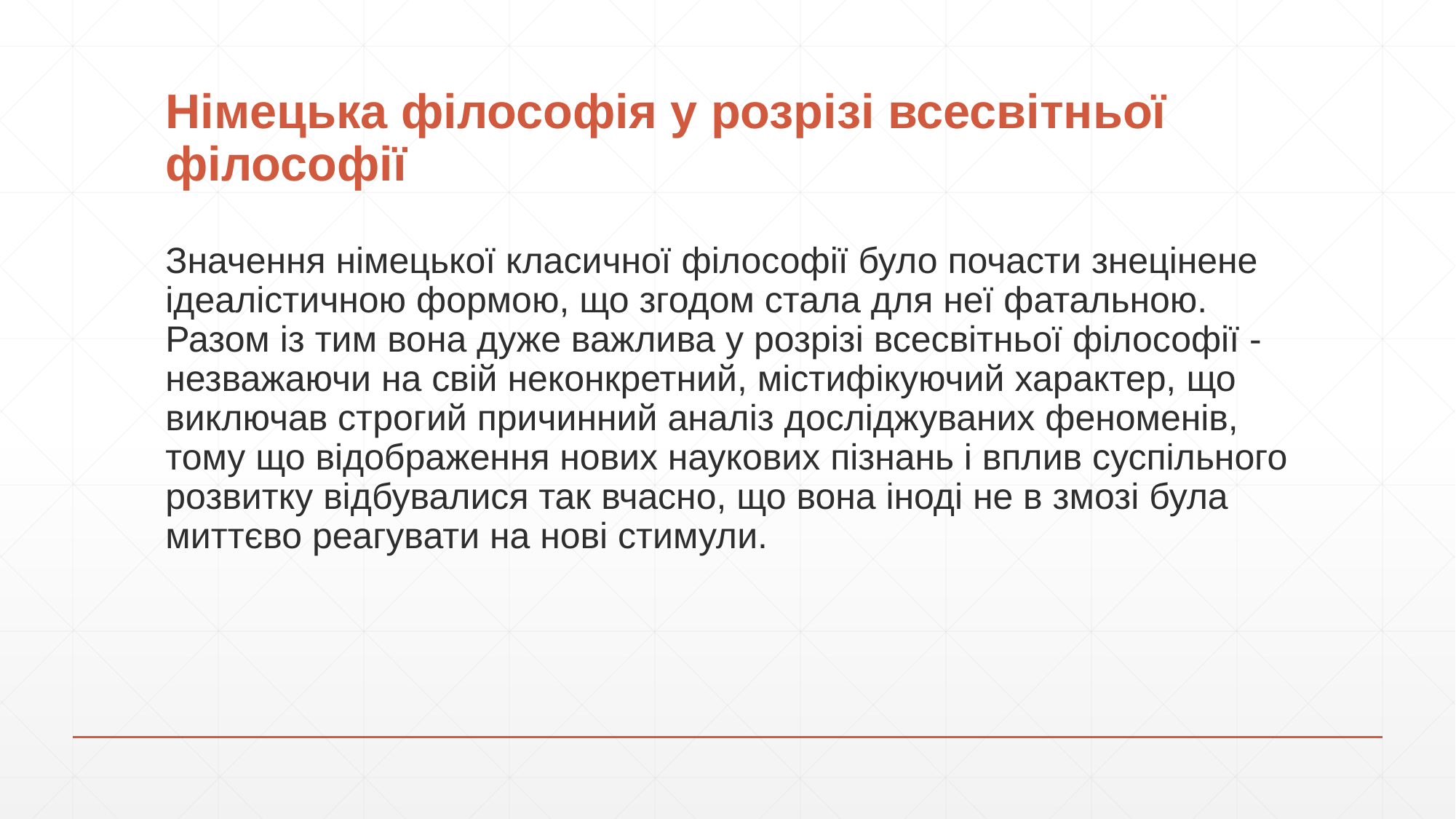

# Німецька філософія у розрізі всесвітньої філософії
Значення німецької класичної філософії було почасти знецінене ідеалістичною формою, що згодом стала для неї фатальною. Разом із тим вона дуже важлива у розрізі всесвітньої філософії - незважаючи на свій неконкретний, містифікуючий характер, що виключав строгий причинний аналіз досліджуваних феноменів, тому що відображення нових наукових пізнань і вплив суспільного розвитку відбувалися так вчасно, що вона іноді не в змозі була миттєво реагувати на нові стимули.